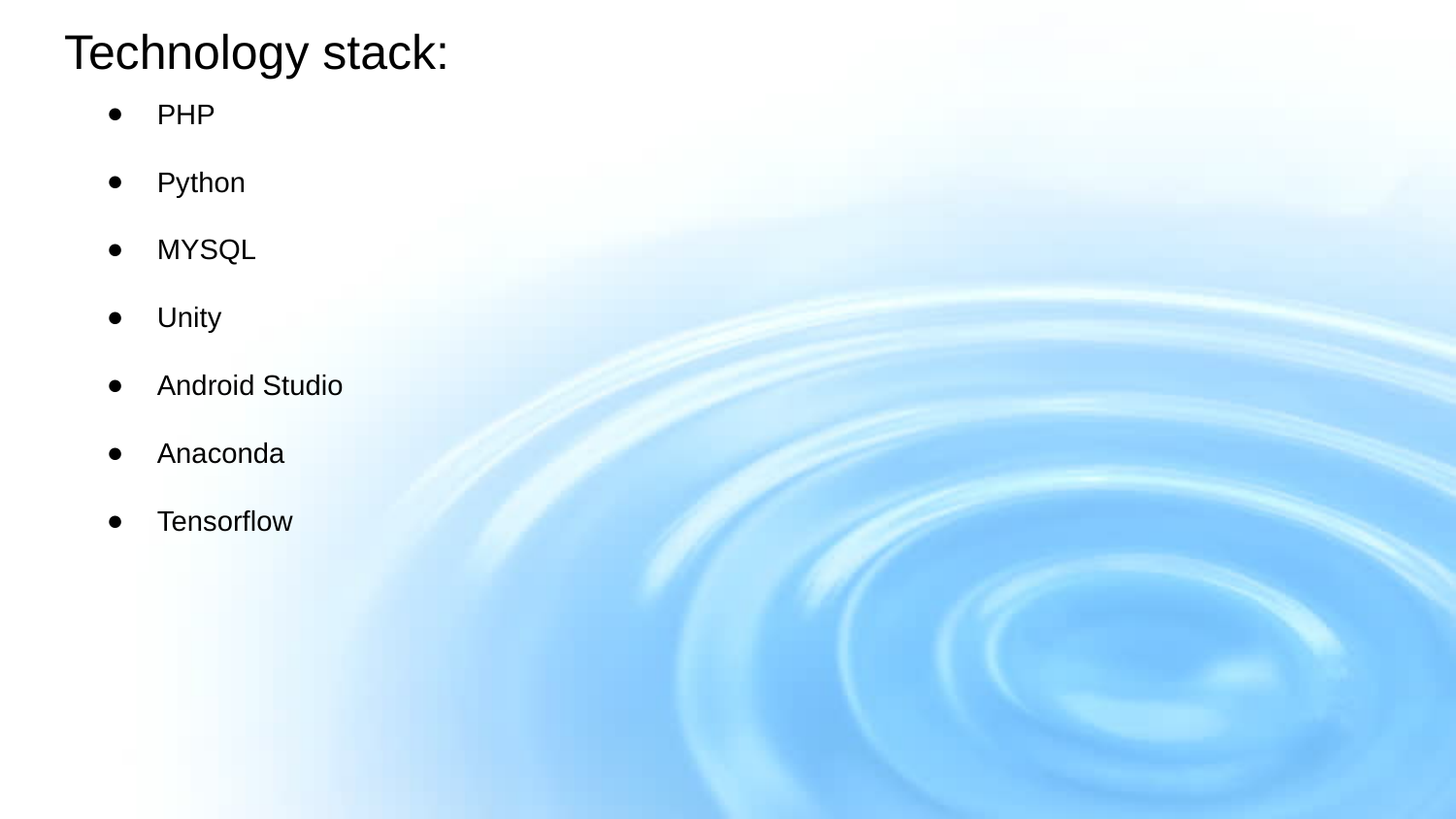

# Technology stack:

PHP

Python

MYSQL

Unity

Android Studio

Anaconda

Tensorflow